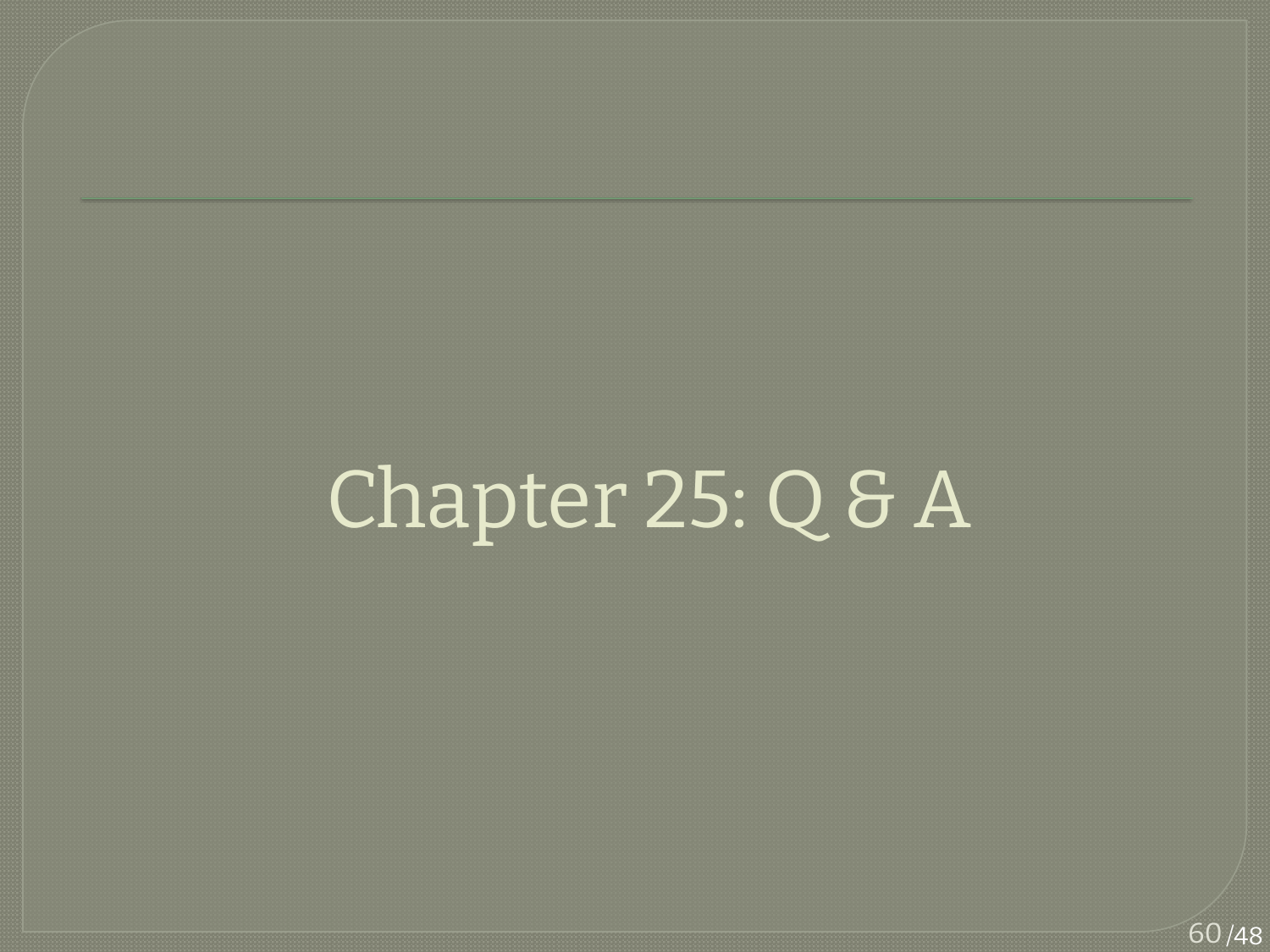

# Chapter 25: Q & A
60